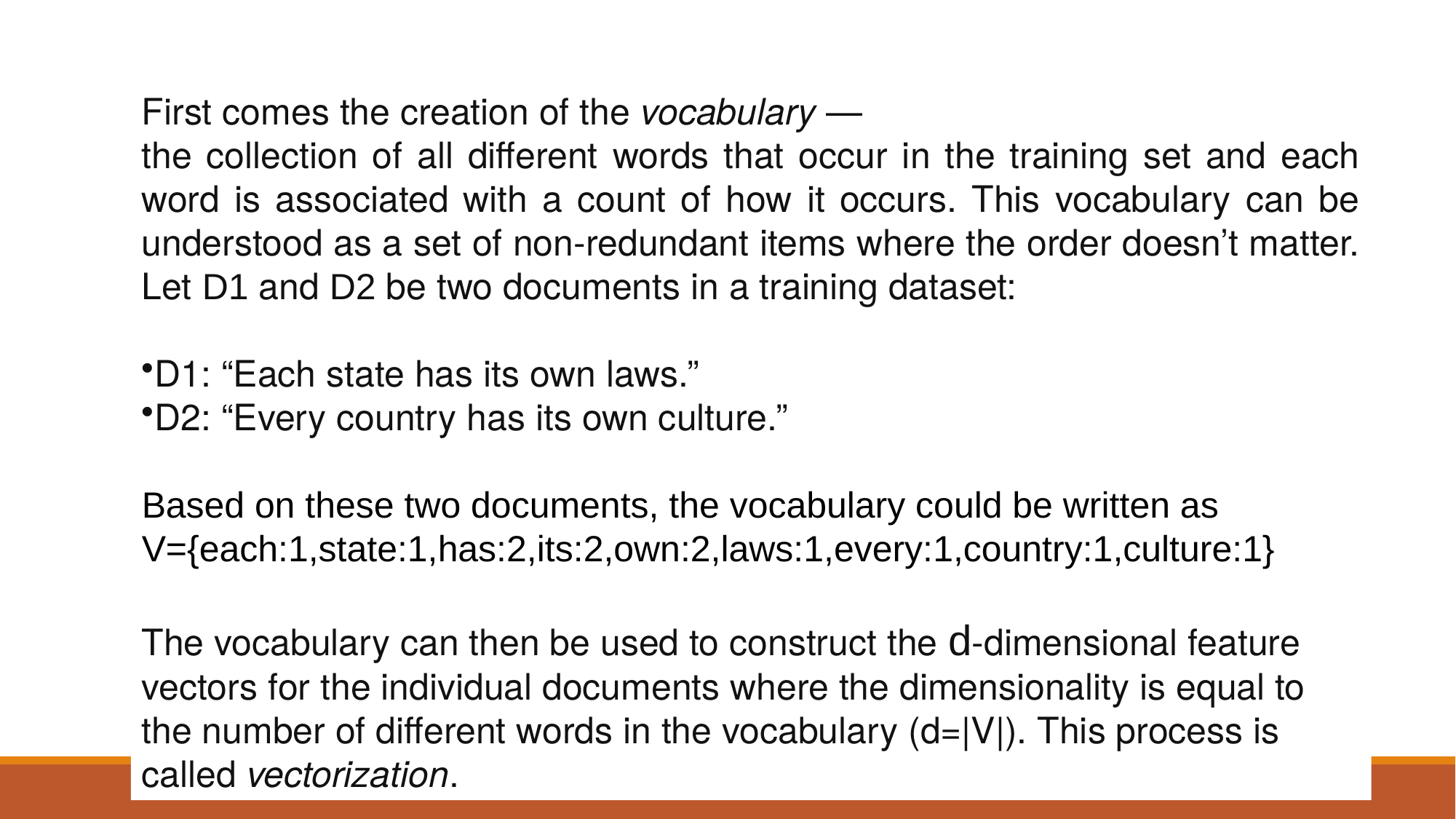

#
First comes the creation of the vocabulary —
the collection of all different words that occur in the training set and each word is associated with a count of how it occurs. This vocabulary can be understood as a set of non-redundant items where the order doesn’t matter. Let D1 and D2 be two documents in a training dataset:

D1: “Each state has its own laws.”
D2: “Every country has its own culture.”

Based on these two documents, the vocabulary could be written as
V={each:1,state:1,has:2,its:2,own:2,laws:1,every:1,country:1,culture:1}

The vocabulary can then be used to construct the d-dimensional feature vectors for the individual documents where the dimensionality is equal to the number of different words in the vocabulary (d=|V|). This process is called vectorization.